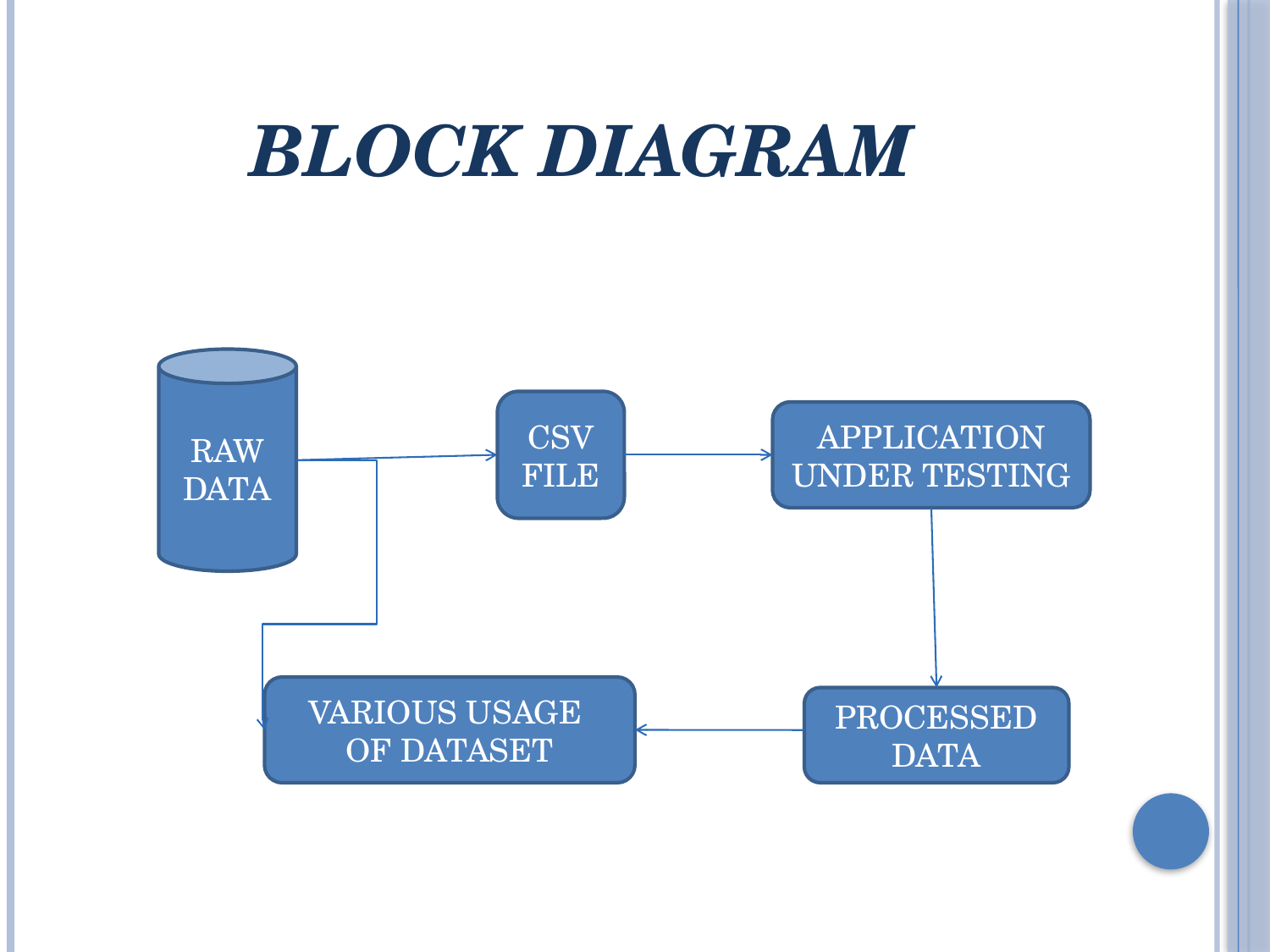

# Block diagram

RAW DATA
CSV FILE
APPLICATION UNDER TESTING
VARIOUS USAGE  OF DATASET
PROCESSED DATA